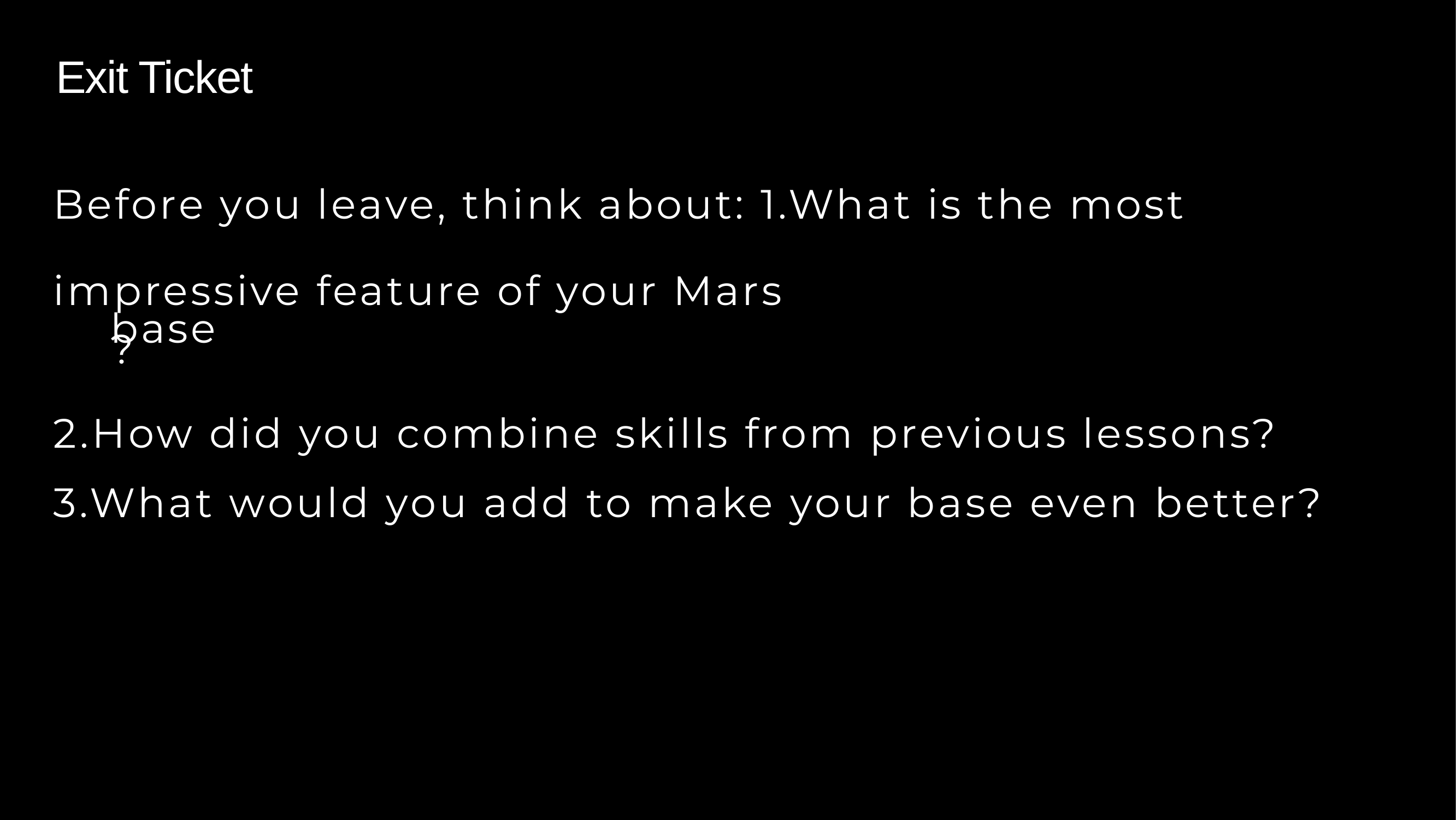

Exit Ticket
Before you leave, think about: 1.What is the most impressive feature of your Mars
base?
2.How did you combine skills from previous lessons?
3.What would you add to make your base even better?